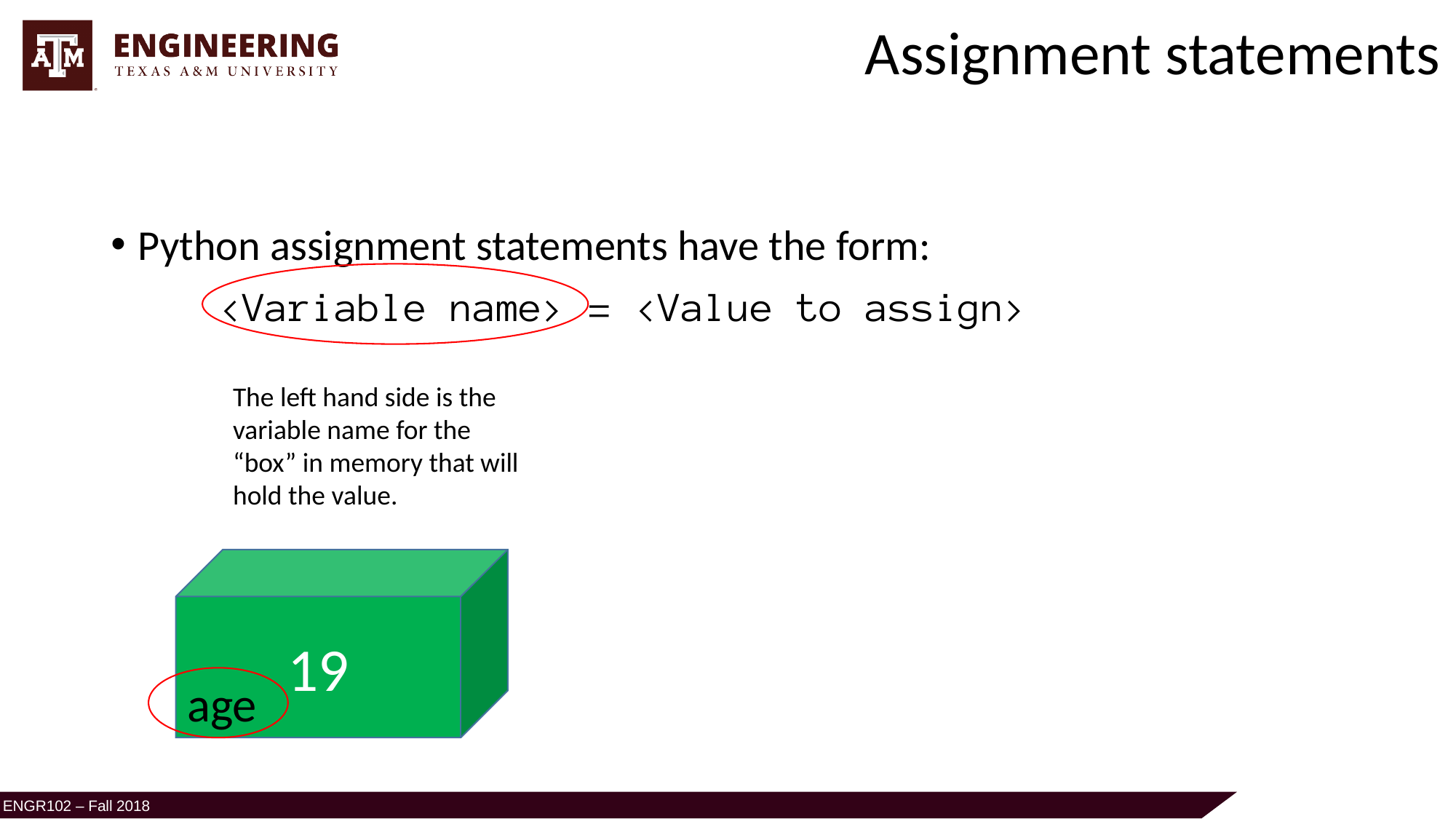

# Assignment statements
Python assignment statements have the form:
	<Variable name> = <Value to assign>

The left hand side is the variable name for the “box” in memory that will hold the value.
19
age